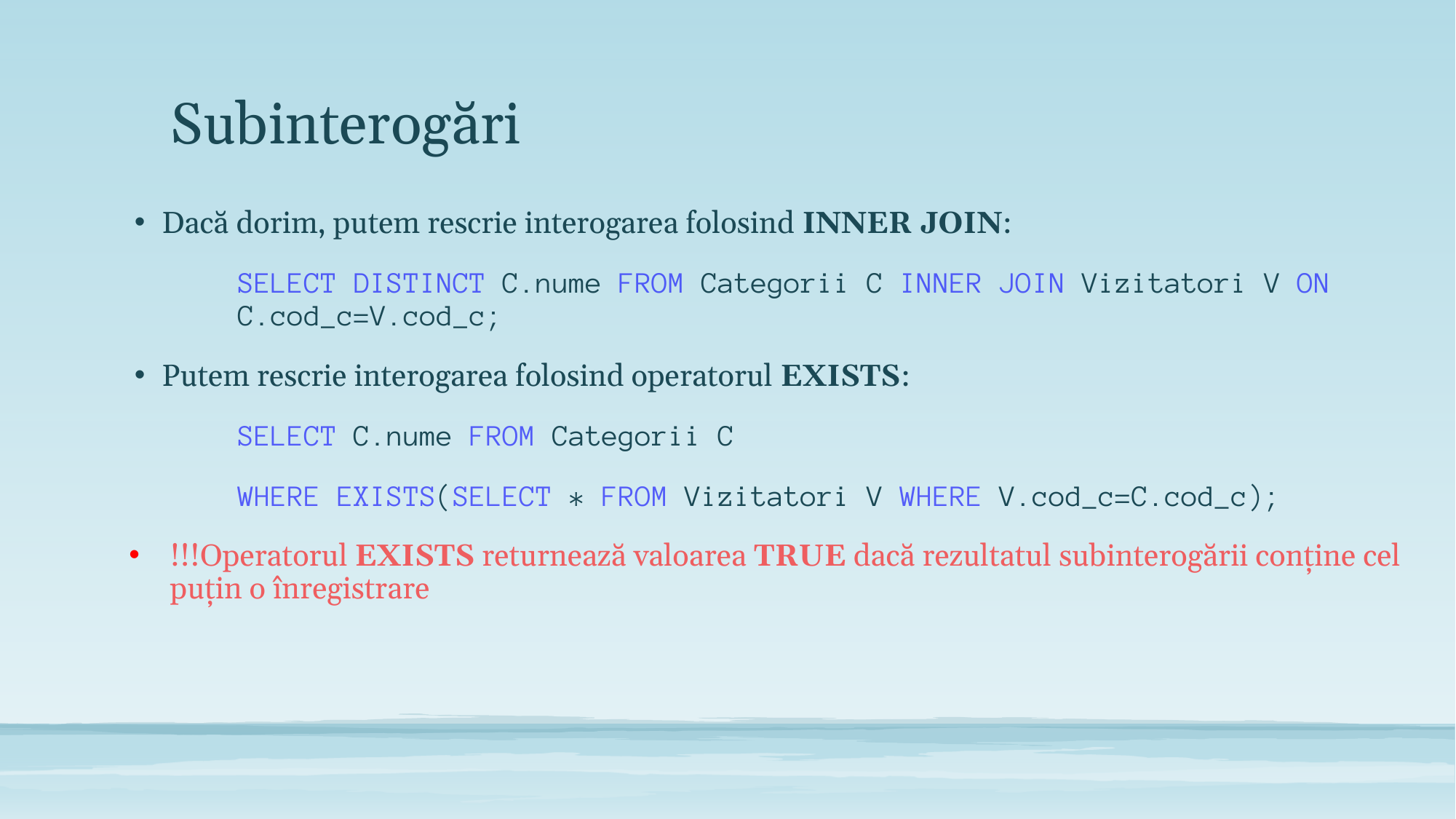

# Subinterogări
Dacă dorim, putem rescrie interogarea folosind INNER JOIN:
	SELECT DISTINCT C.nume FROM Categorii C INNER JOIN Vizitatori V ON 	C.cod_c=V.cod_c;
Putem rescrie interogarea folosind operatorul EXISTS:
	SELECT C.nume FROM Categorii C
	WHERE EXISTS(SELECT * FROM Vizitatori V WHERE V.cod_c=C.cod_c);
!!!Operatorul EXISTS returnează valoarea TRUE dacă rezultatul subinterogării conține cel puțin o înregistrare